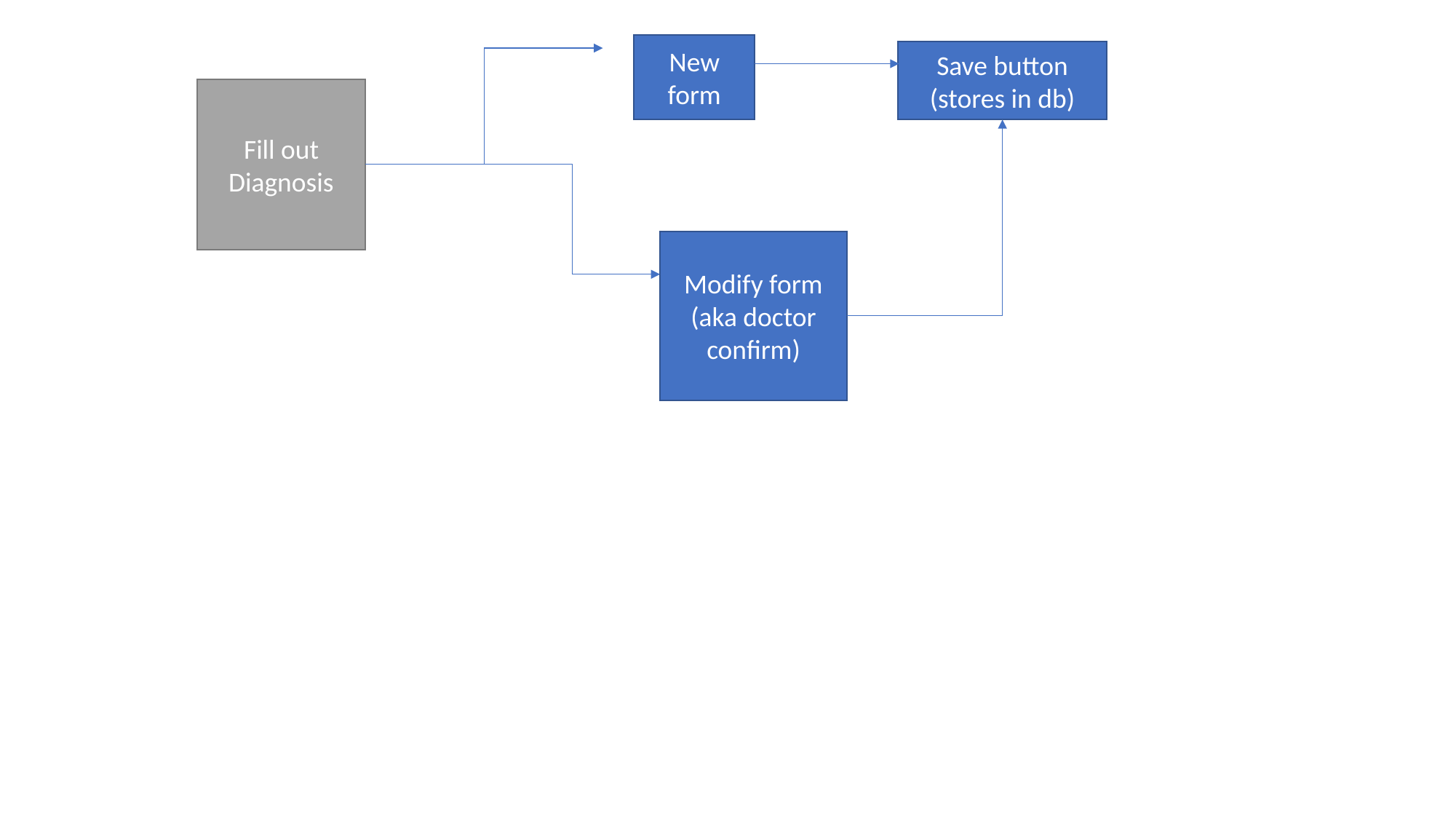

New form
Save button
(stores in db)
Fill out Diagnosis
Modify form
(aka doctor confirm)